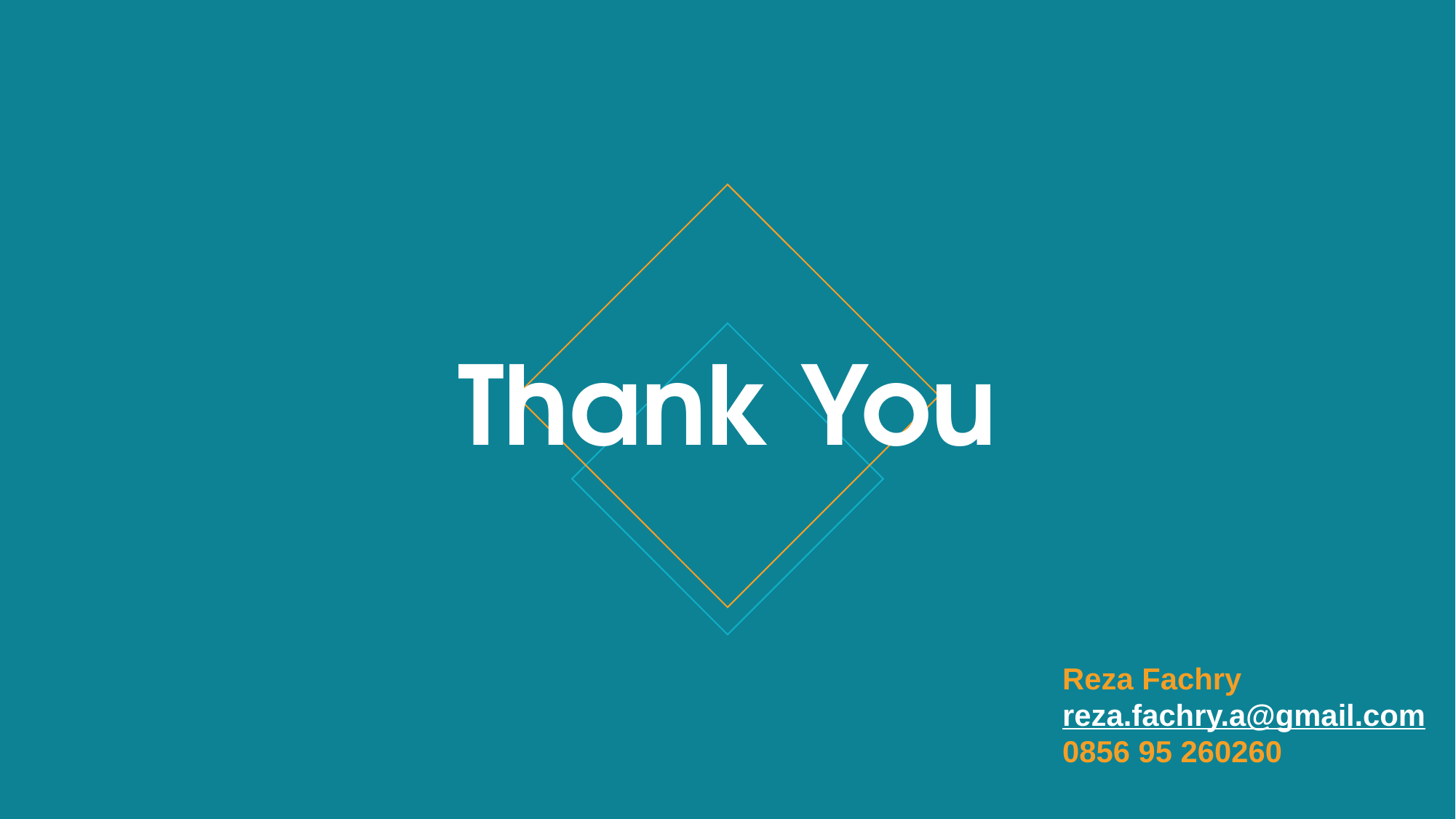

# Thank You
Reza Fachry
reza.fachry.a@gmail.com
0856 95 260260